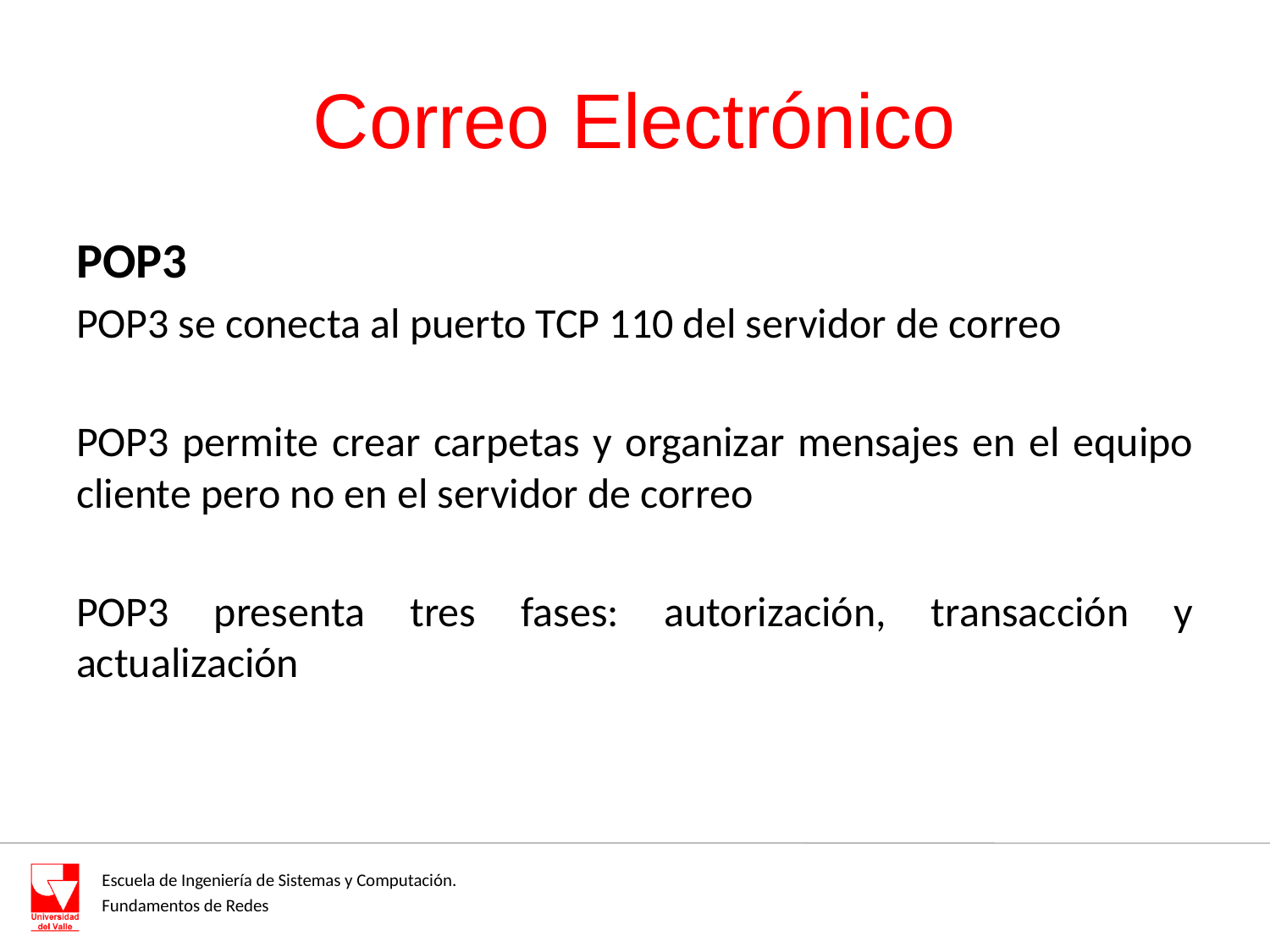

# Correo Electrónico
POP3
POP3 se conecta al puerto TCP 110 del servidor de correo

POP3 permite crear carpetas y organizar mensajes en el equipo cliente pero no en el servidor de correo

POP3 presenta tres fases: autorización, transacción y actualización